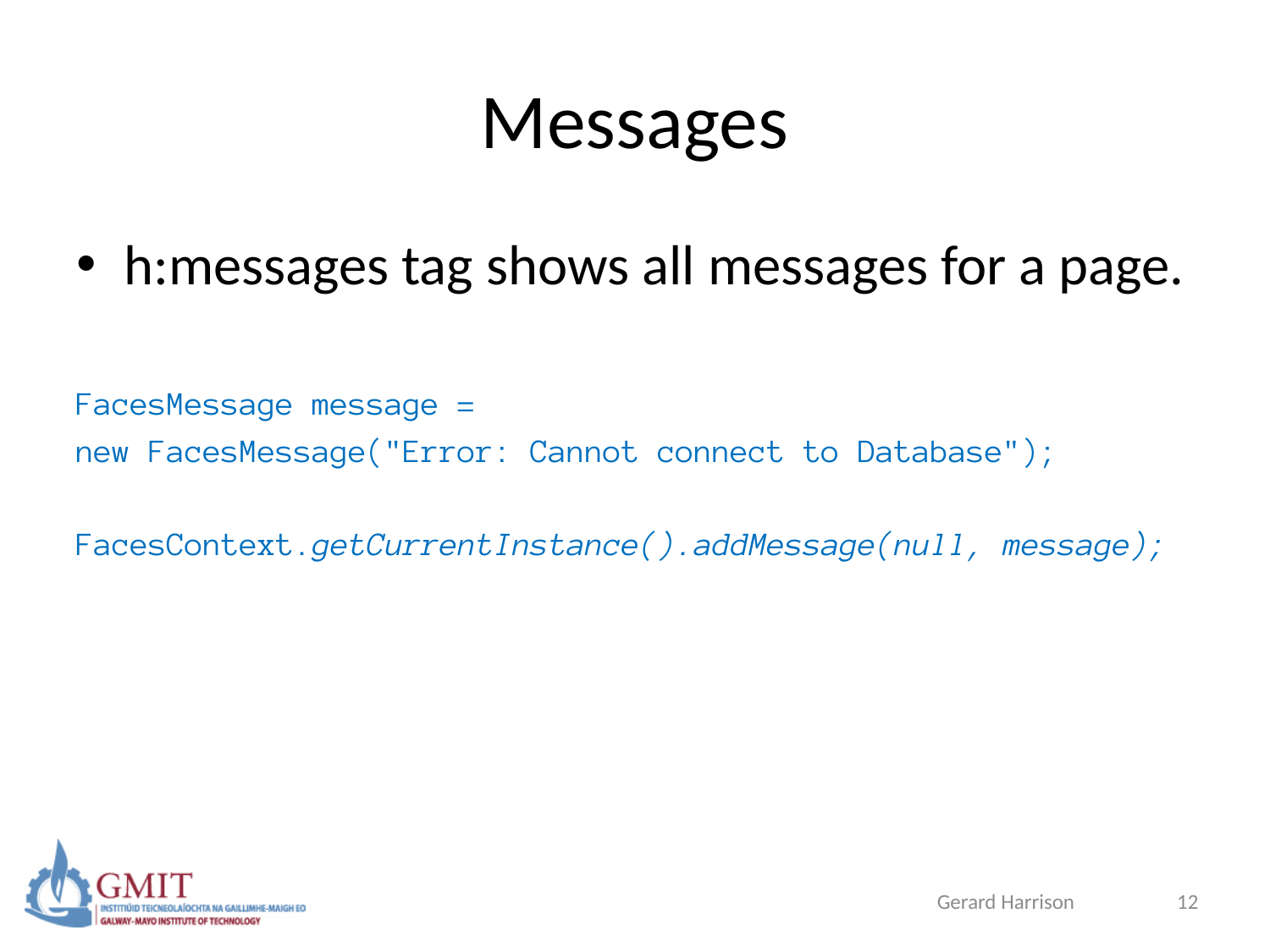

# Messages
h:messages tag shows all messages for a page.

FacesMessage message =
new FacesMessage("Error: Cannot connect to Database");

FacesContext.getCurrentInstance().addMessage(null, message);

Gerard Harrison
12